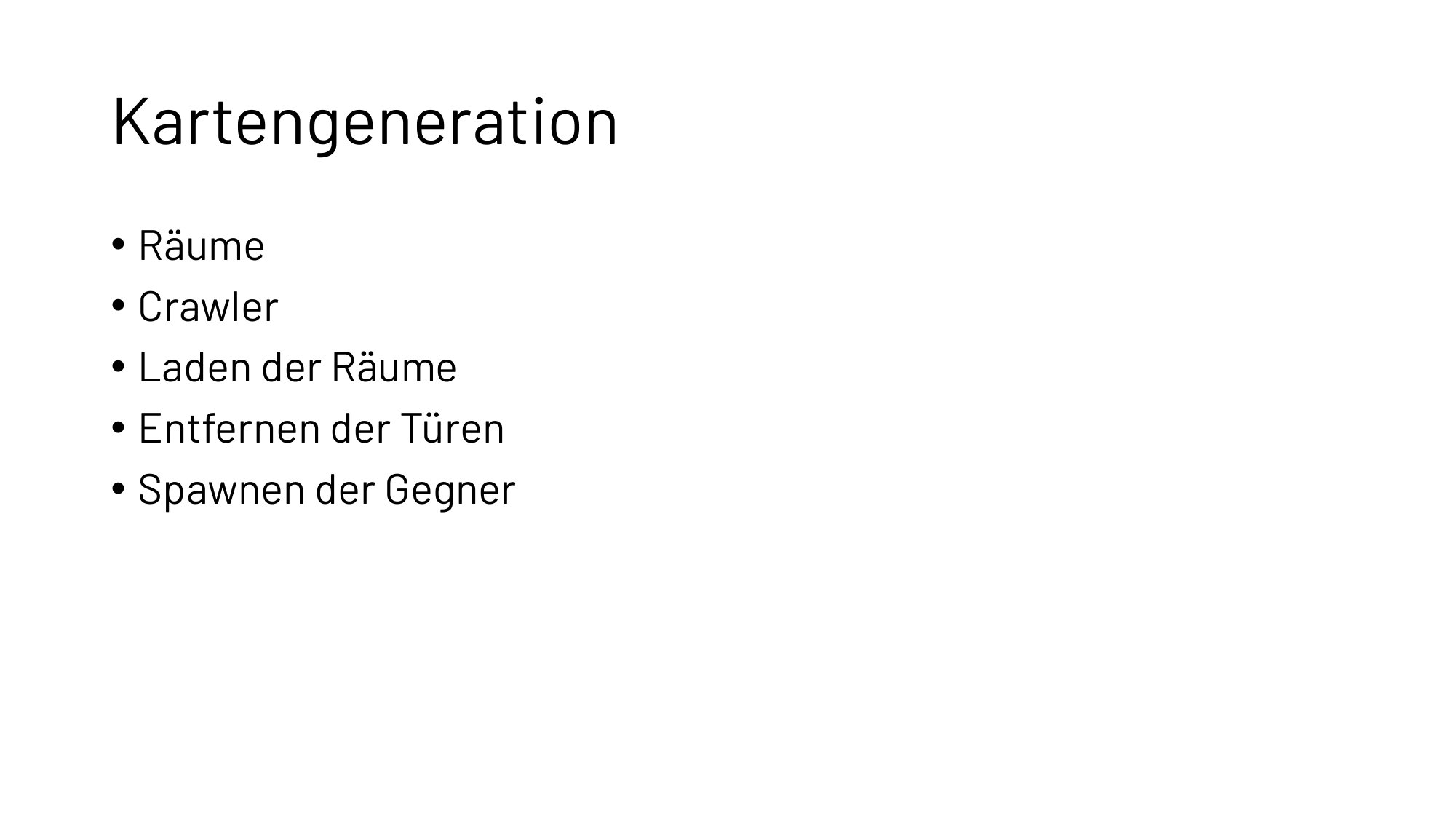

# Kartengeneration
Räume
Crawler
Laden der Räume
Entfernen der Türen
Spawnen der Gegner